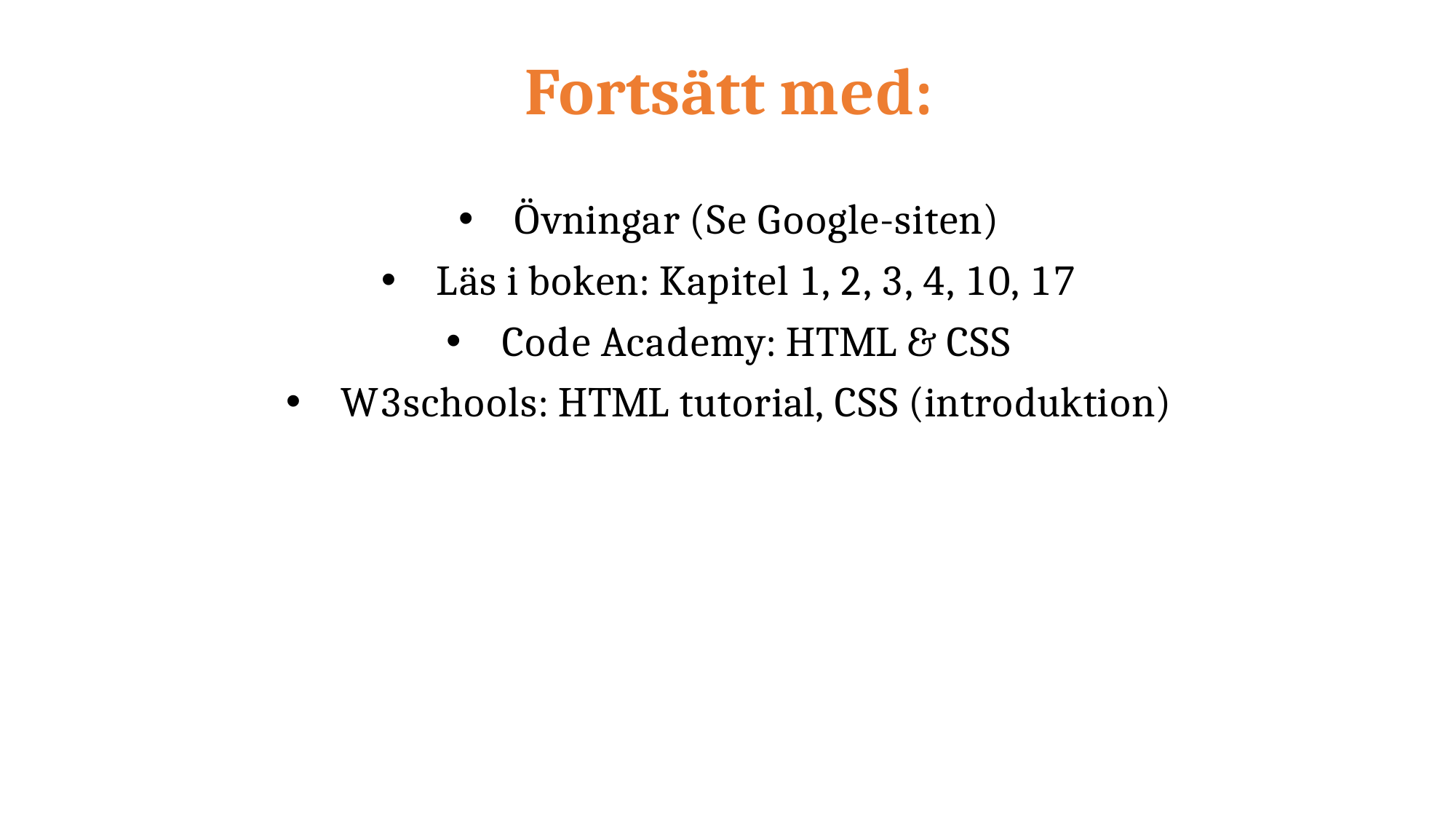

# Fortsätt med:
Övningar (Se Google-siten)
Läs i boken: Kapitel 1, 2, 3, 4, 10, 17
Code Academy: HTML & CSS
W3schools: HTML tutorial, CSS (introduktion)